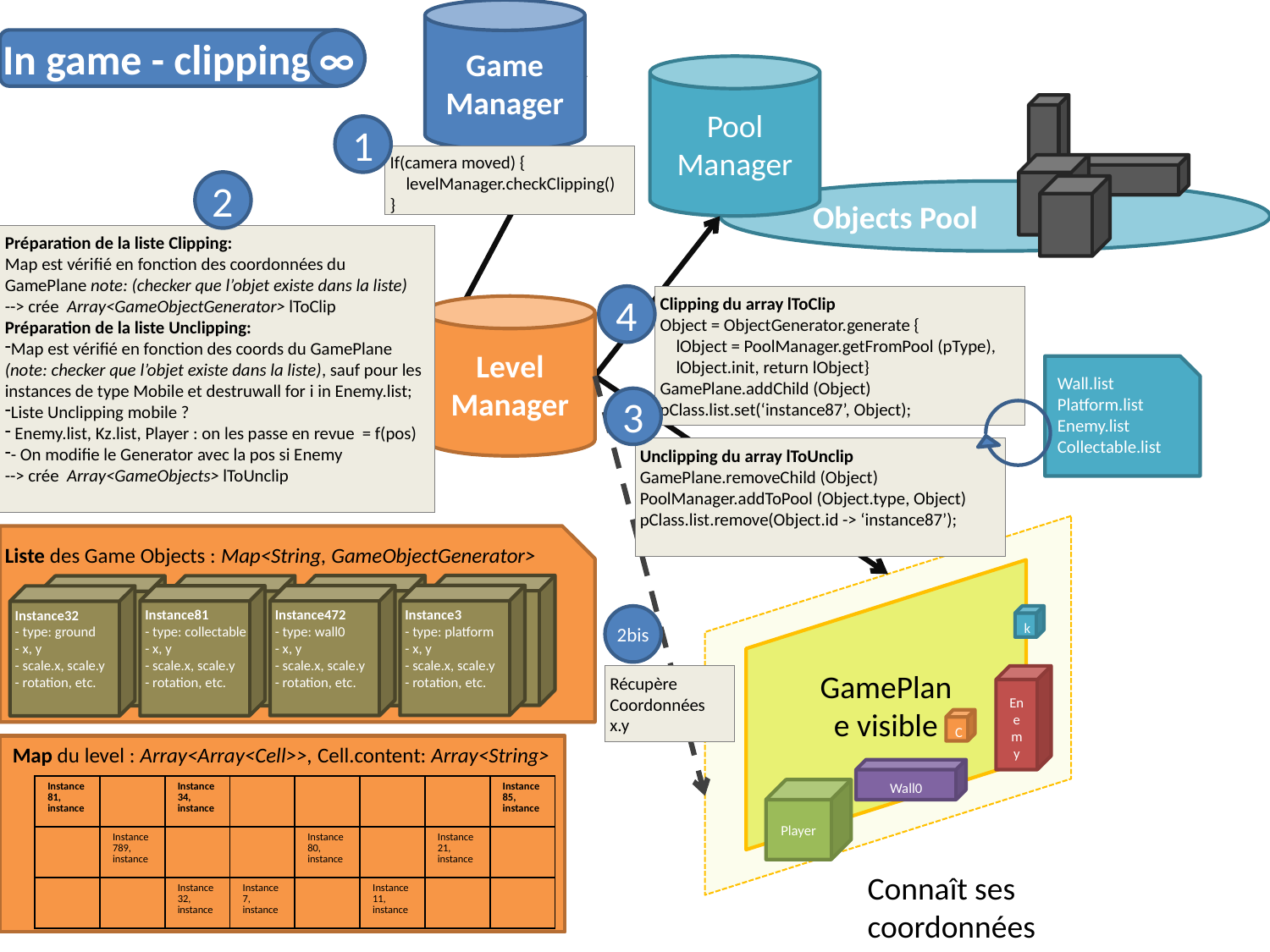

Game
Manager
In game - clipping
∞
Pool
Manager

Objects Pool
1
If(camera moved) {
    levelManager.checkClipping()
}
2
Préparation de la liste Clipping:
Map est vérifié en fonction des coordonnées du GamePlane note: (checker que l’objet existe dans la liste)
--> crée  Array<GameObjectGenerator> lToClip
Préparation de la liste Unclipping:
Map est vérifié en fonction des coords du GamePlane (note: checker que l’objet existe dans la liste), sauf pour les instances de type Mobile et destruwall for i in Enemy.list;
Liste Unclipping mobile ?
 Enemy.list, Kz.list, Player : on les passe en revue  = f(pos)
- On modifie le Generator avec la pos si Enemy
--> crée  Array<GameObjects> lToUnclip

4
Clipping du array lToClip
Object = ObjectGenerator.generate {
    lObject = PoolManager.getFromPool (pType),
    lObject.init, return lObject}
GamePlane.addChild (Object)
pClass.list.set(‘instance87’, Object);
3
Unclipping du array lToUnclip
GamePlane.removeChild (Object)
PoolManager.addToPool (Object.type, Object)
pClass.list.remove(Object.id -> ‘instance87’);

Level
Manager
Wall.list
Platform.list
Enemy.list
Collectable.list

GamePlane visible
GamePlane visible
k
Enemy
C
Wall0
Player
Liste des Game Objects : Map<String, GameObjectGenerator>
Game Object Generator
- type
- x, y
- scale.x, scale.y
- rotation, etc.
Game Object Generator
- type
- x, y
- scale.x, scale.y
- rotation, etc.
Game Object Generator
- type
- x, y
- scale.x, scale.y
- rotation, etc.
Game Object Generator
- type
- x, y
- scale.x, scale.y
- rotation, etc.
Instance3
- type: platform
- x, y
- scale.x, scale.y
- rotation, etc.
Instance472
- type: wall0
- x, y
- scale.x, scale.y
- rotation, etc.
Instance81
- type: collectable
- x, y
- scale.x, scale.y
- rotation, etc.
Instance32
- type: ground
- x, y
- scale.x, scale.y
- rotation, etc.
2bis
Récupère
Coordonnées x.y
Map du level : Array<Array<Cell>>, Cell.content: Array<String>
| Instance81, instance |  | Instance34, instance |  |  |  |  | Instance85, instance |
| --- | --- | --- | --- | --- | --- | --- | --- |
|  | Instance789, instance |  |  | Instance80, instance |  | Instance21, instance |  |
|  |  | Instance32, instance | Instance7, instance |  | Instance11, instance |  |  |
Connaît ses coordonnées